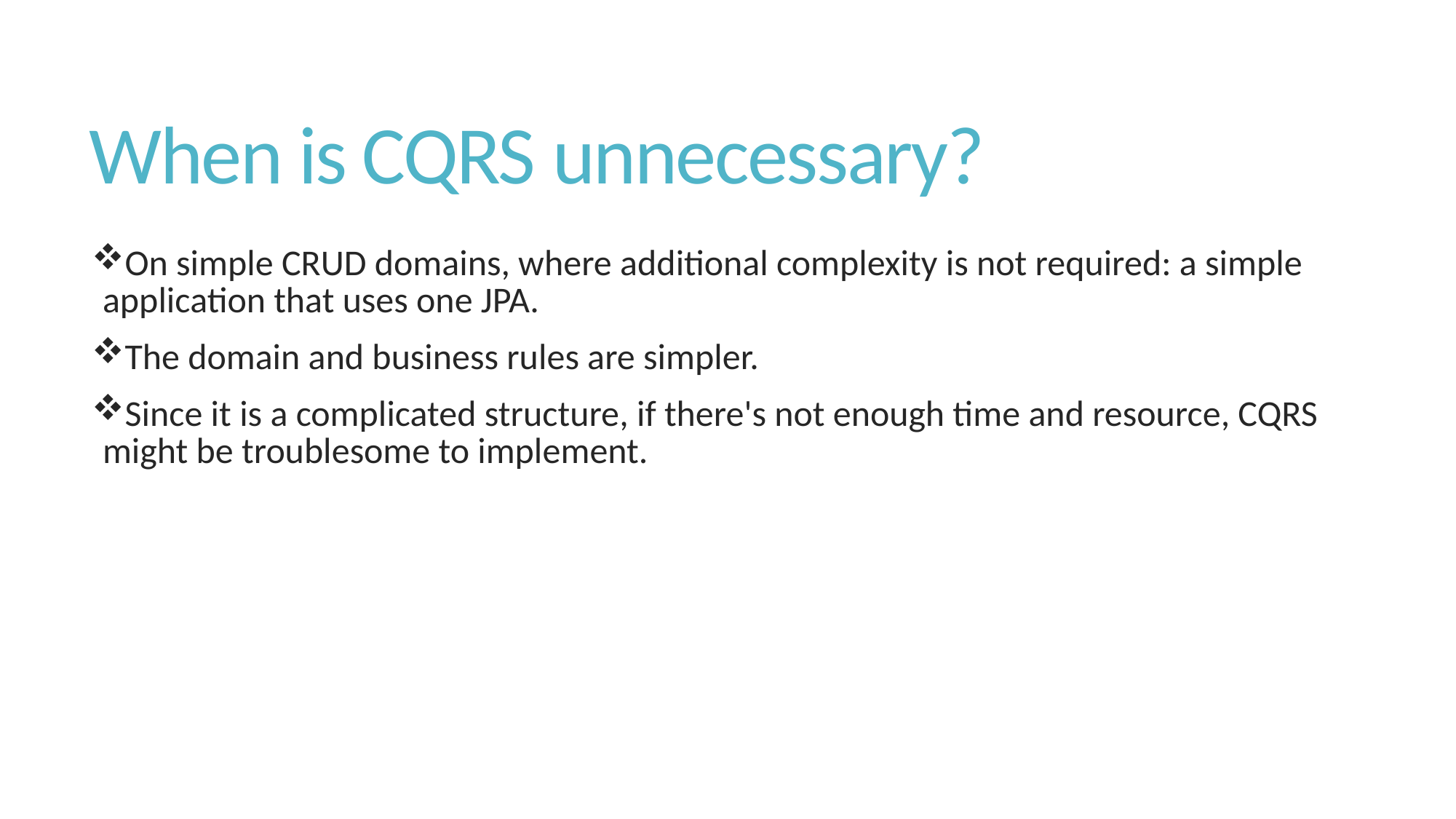

# When is CQRS unnecessary?
On simple CRUD domains, where additional complexity is not required: a simple application that uses one JPA.
The domain and business rules are simpler.
Since it is a complicated structure, if there's not enough time and resource, CQRS might be troublesome to implement.